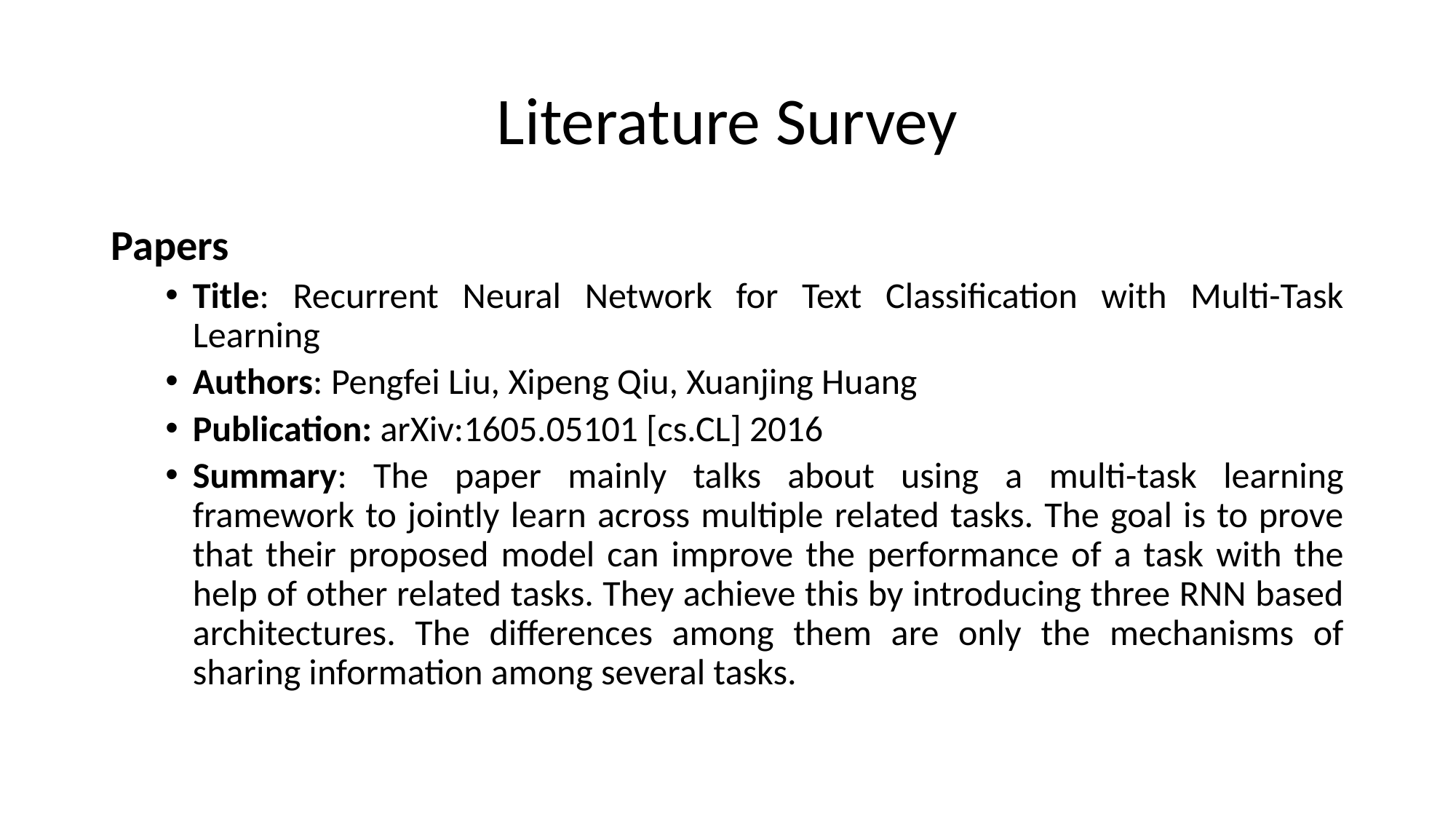

# Literature Survey
Papers
Title: Recurrent Neural Network for Text Classification with Multi-Task Learning
Authors: Pengfei Liu, Xipeng Qiu, Xuanjing Huang
Publication: arXiv:1605.05101 [cs.CL] 2016
Summary: The paper mainly talks about using a multi-task learning framework to jointly learn across multiple related tasks. The goal is to prove that their proposed model can improve the performance of a task with the help of other related tasks. They achieve this by introducing three RNN based architectures. The differences among them are only the mechanisms of sharing information among several tasks.